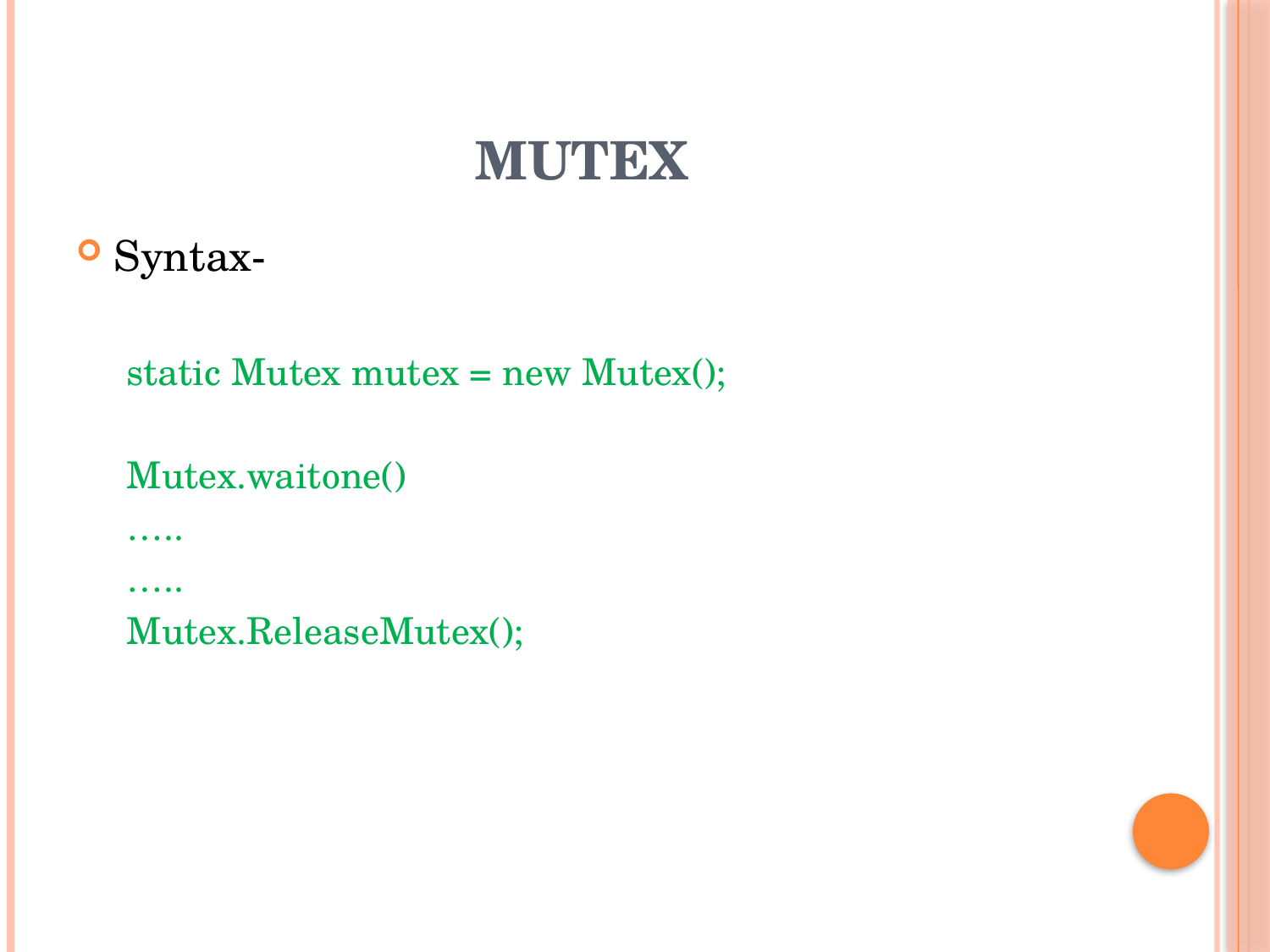

# Mutex
Syntax-

static Mutex mutex = new Mutex();

Mutex.waitone()
…..
…..
Mutex.ReleaseMutex();